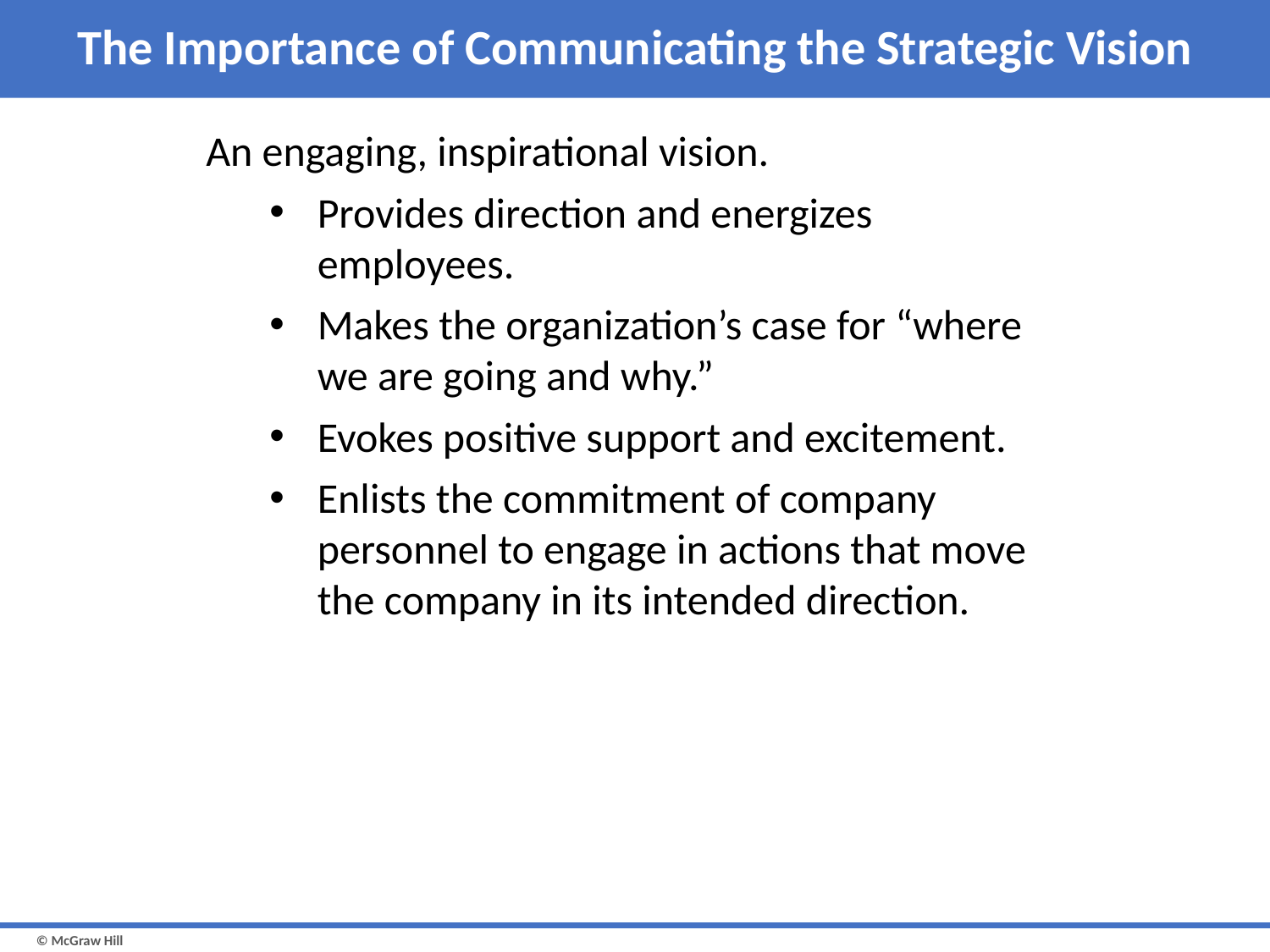

# The Importance of Communicating the Strategic Vision
An engaging, inspirational vision.
Provides direction and energizes employees.
Makes the organization’s case for “where we are going and why.”
Evokes positive support and excitement.
Enlists the commitment of company personnel to engage in actions that move the company in its intended direction.